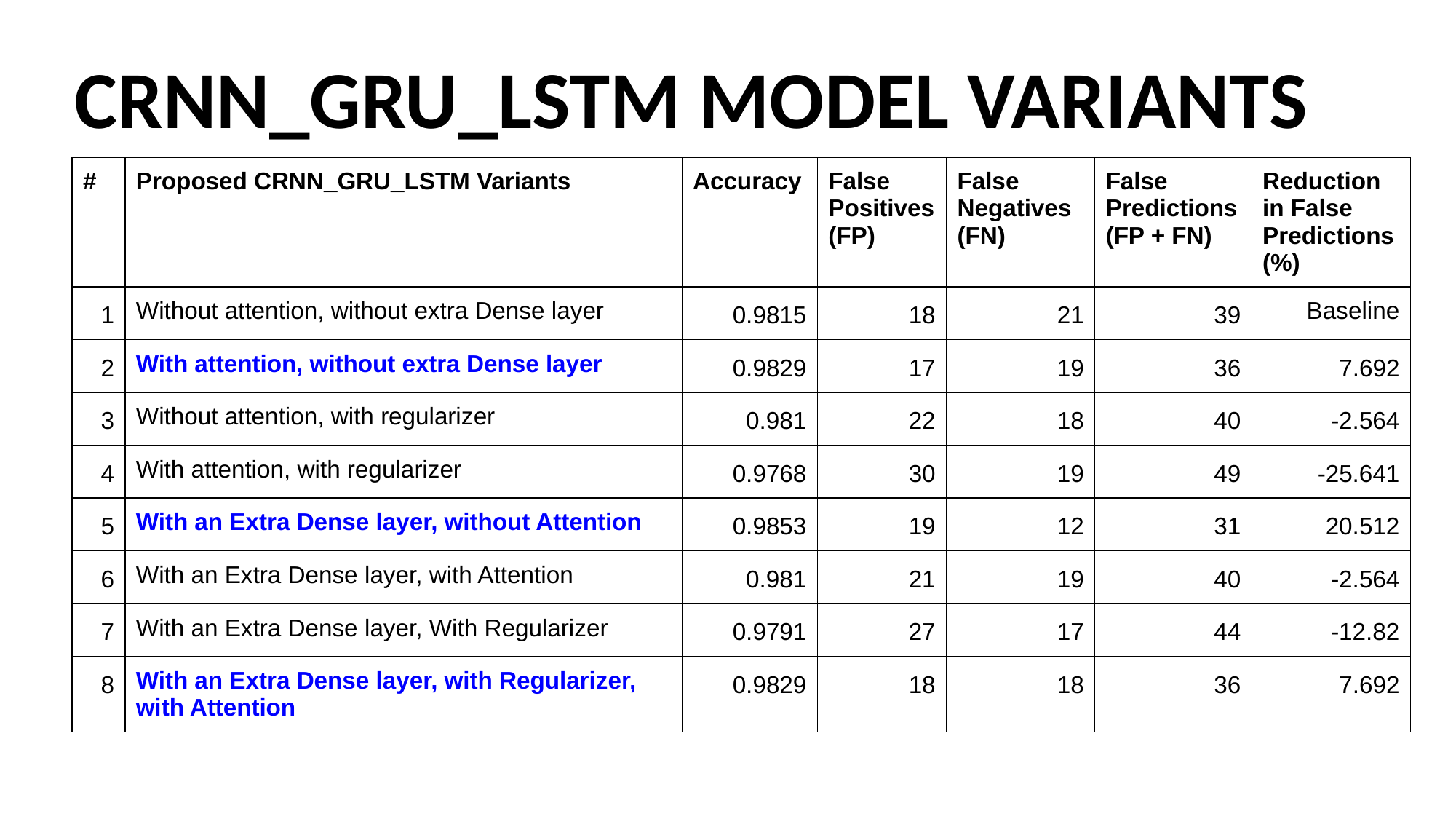

# CRNN_GRU_LSTM MODEL VARIANTS

| # | Proposed CRNN\_GRU\_LSTM Variants | Accuracy | False Positives (FP) | False Negatives (FN) | False Predictions (FP + FN) | Reduction in False Predictions (%) |
| --- | --- | --- | --- | --- | --- | --- |
| 1 | Without attention, without extra Dense layer | 0.9815 | 18 | 21 | 39 | Baseline |
| 2 | With attention, without extra Dense layer | 0.9829 | 17 | 19 | 36 | 7.692 |
| 3 | Without attention, with regularizer | 0.981 | 22 | 18 | 40 | -2.564 |
| 4 | With attention, with regularizer | 0.9768 | 30 | 19 | 49 | -25.641 |
| 5 | With an Extra Dense layer, without Attention | 0.9853 | 19 | 12 | 31 | 20.512 |
| 6 | With an Extra Dense layer, with Attention | 0.981 | 21 | 19 | 40 | -2.564 |
| 7 | With an Extra Dense layer, With Regularizer | 0.9791 | 27 | 17 | 44 | -12.82 |
| 8 | With an Extra Dense layer, with Regularizer, with Attention | 0.9829 | 18 | 18 | 36 | 7.692 |